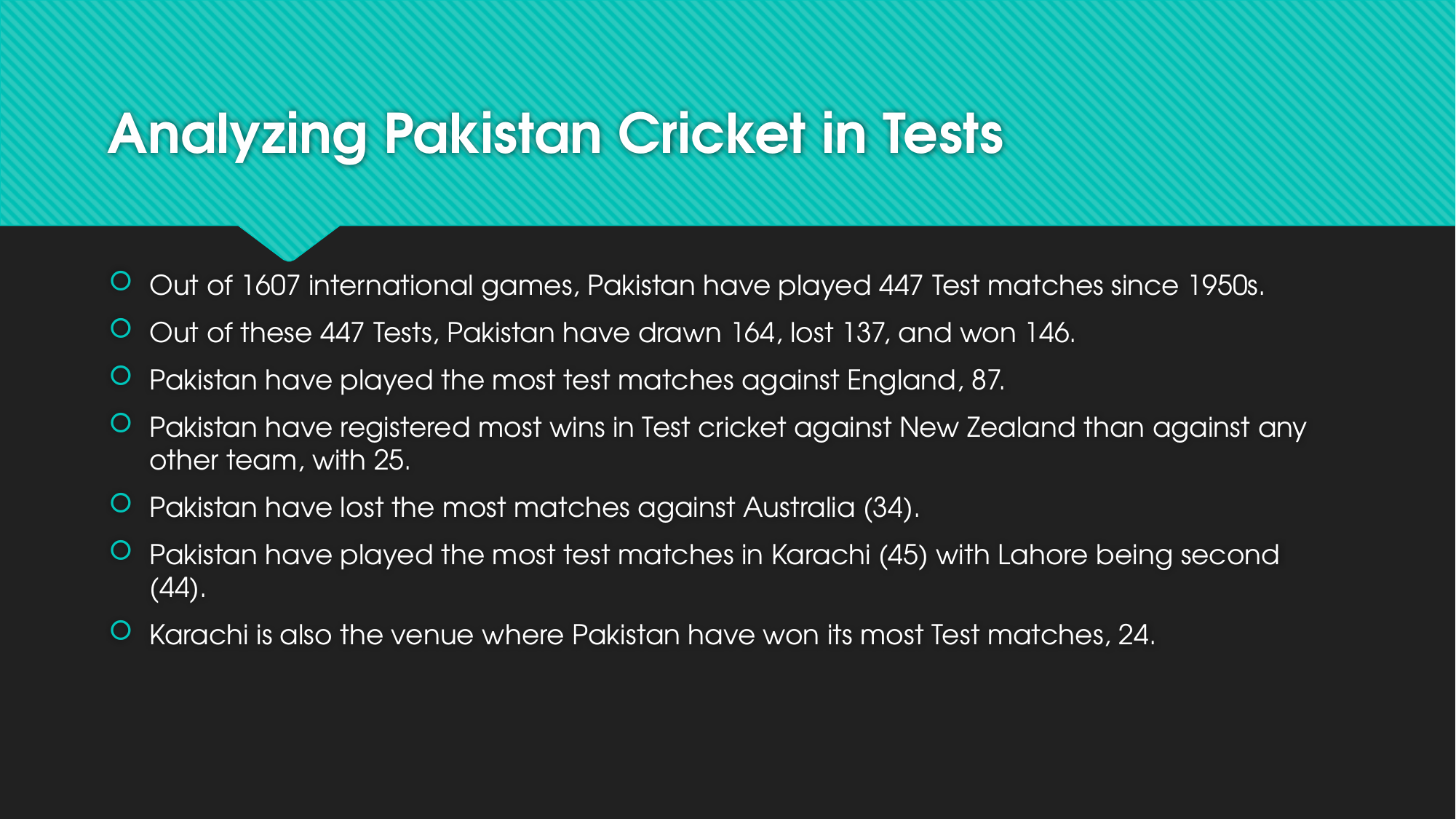

# Analyzing Pakistan Cricket in Tests
Out of 1607 international games, Pakistan have played 447 Test matches since 1950s.
Out of these 447 Tests, Pakistan have drawn 164, lost 137, and won 146.
Pakistan have played the most test matches against England, 87.
Pakistan have registered most wins in Test cricket against New Zealand than against any other team, with 25.
Pakistan have lost the most matches against Australia (34).
Pakistan have played the most test matches in Karachi (45) with Lahore being second (44).
Karachi is also the venue where Pakistan have won its most Test matches, 24.